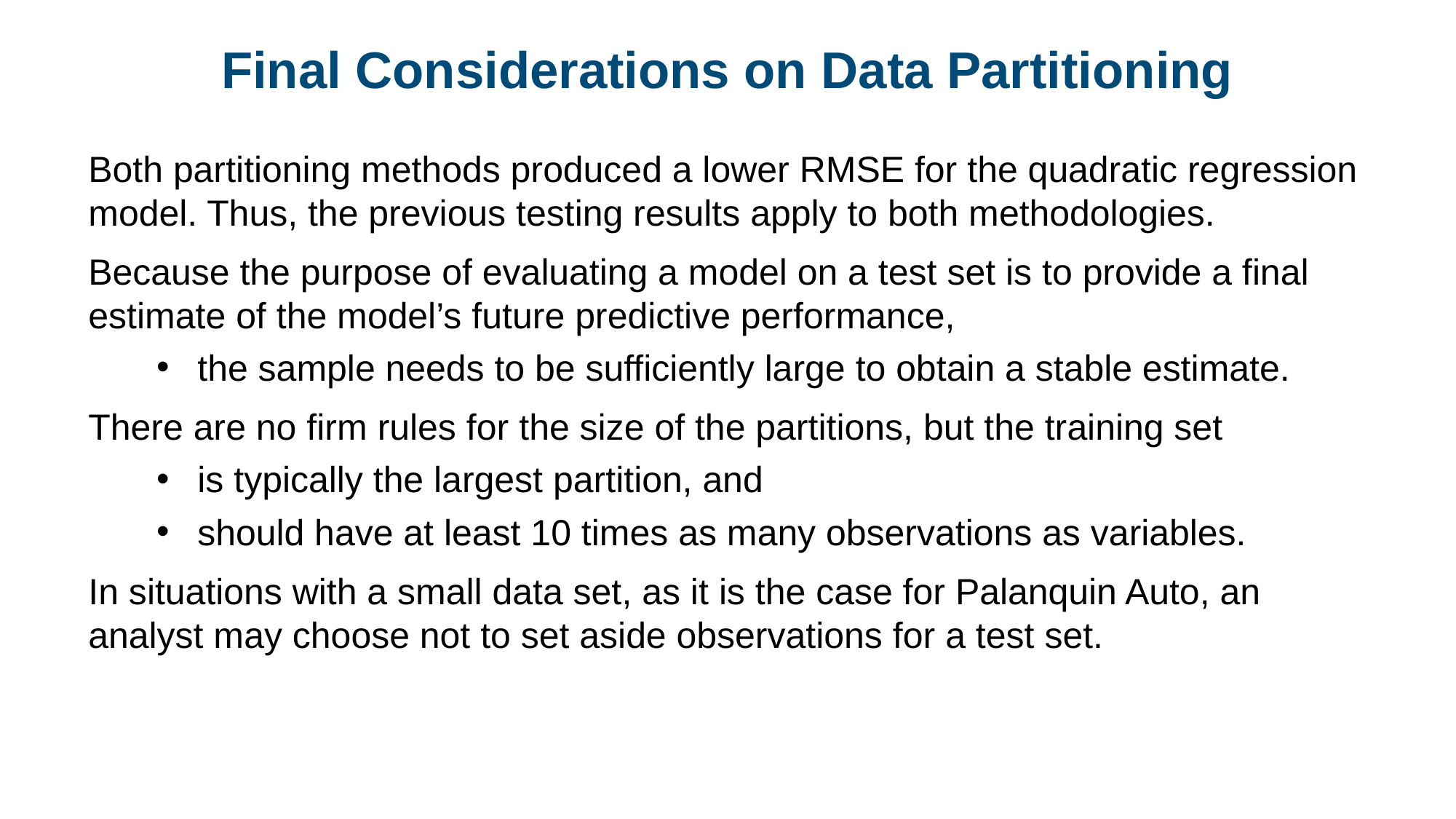

# Final Considerations on Data Partitioning
Both partitioning methods produced a lower RMSE for the quadratic regression model. Thus, the previous testing results apply to both methodologies.
Because the purpose of evaluating a model on a test set is to provide a final estimate of the model’s future predictive performance,
the sample needs to be sufficiently large to obtain a stable estimate.
There are no firm rules for the size of the partitions, but the training set
is typically the largest partition, and
should have at least 10 times as many observations as variables.
In situations with a small data set, as it is the case for Palanquin Auto, an analyst may choose not to set aside observations for a test set.